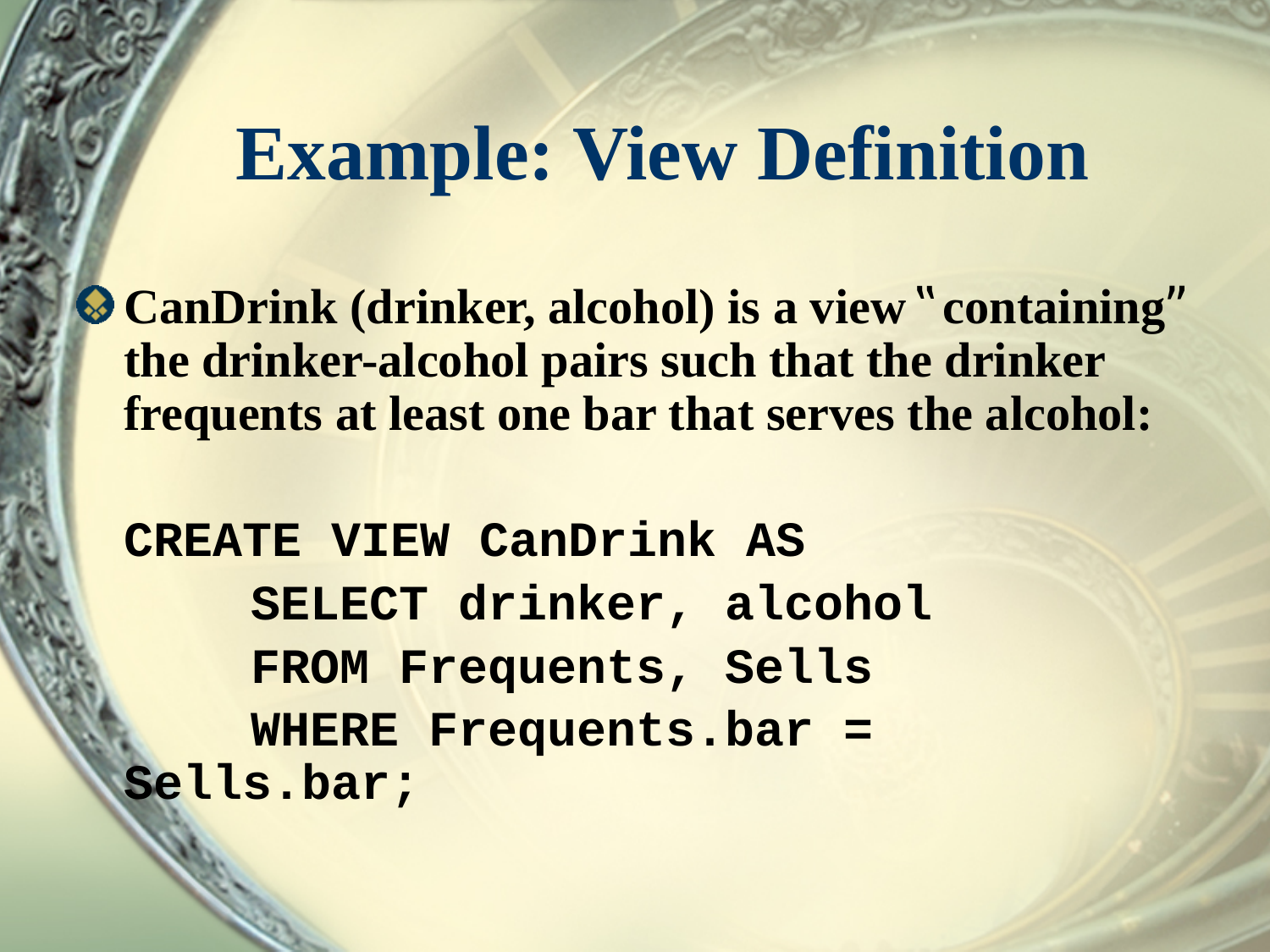

# Example: View Definition
CanDrink (drinker, alcohol) is a view “containing” the drinker-alcohol pairs such that the drinker frequents at least one bar that serves the alcohol:

	CREATE VIEW CanDrink AS
		SELECT drinker, alcohol
		FROM Frequents, Sells
		WHERE Frequents.bar = Sells.bar;